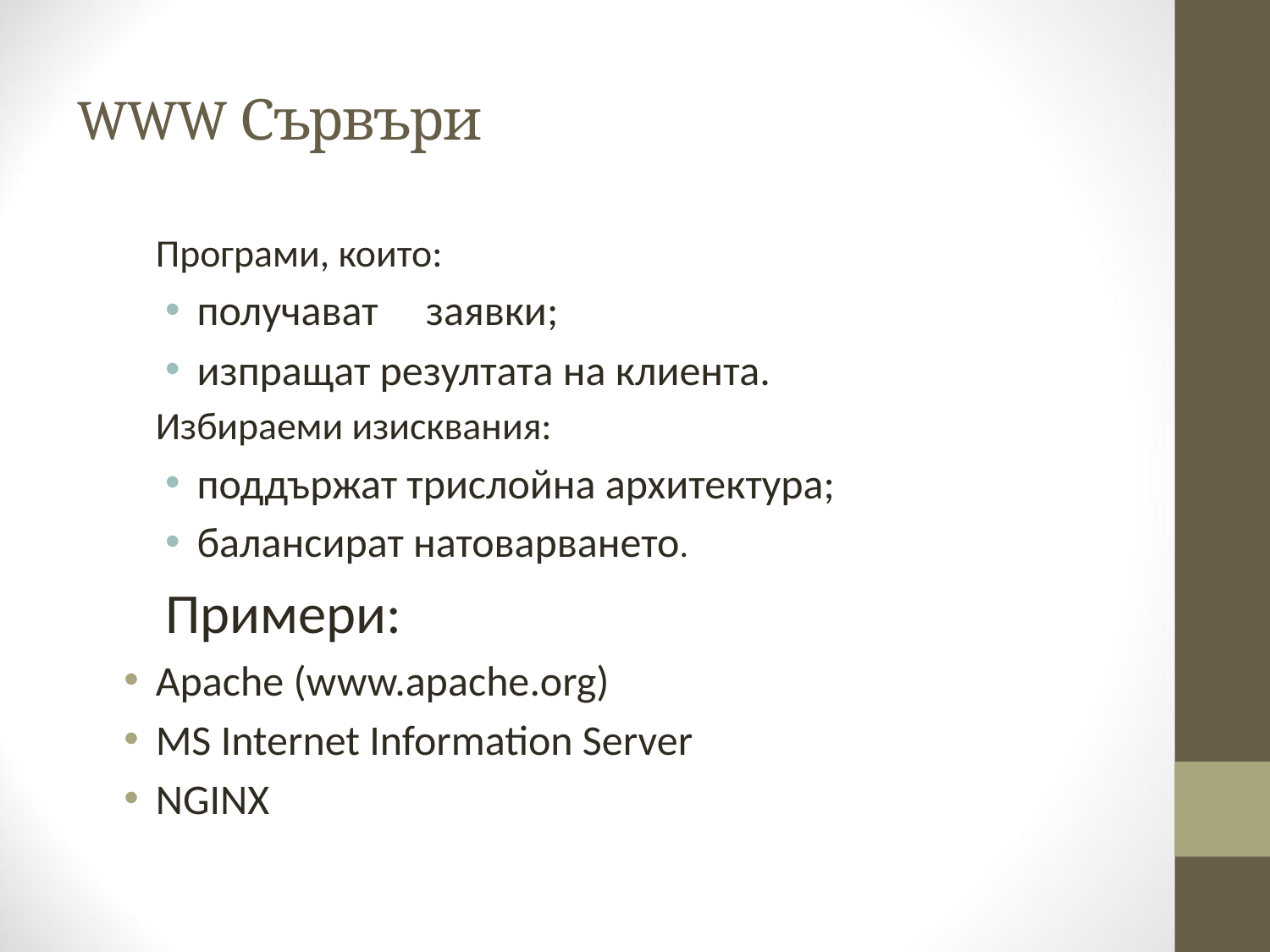

# WWW Сървъри
	Програми, които:
получават     заявки;
изпращат резултата на клиента.
	Избираеми изисквания:
поддържат трислойна архитектура;
балансират натоварването.
Примери:
Apache (www.apache.org)
MS Internet Information Server
NGINX